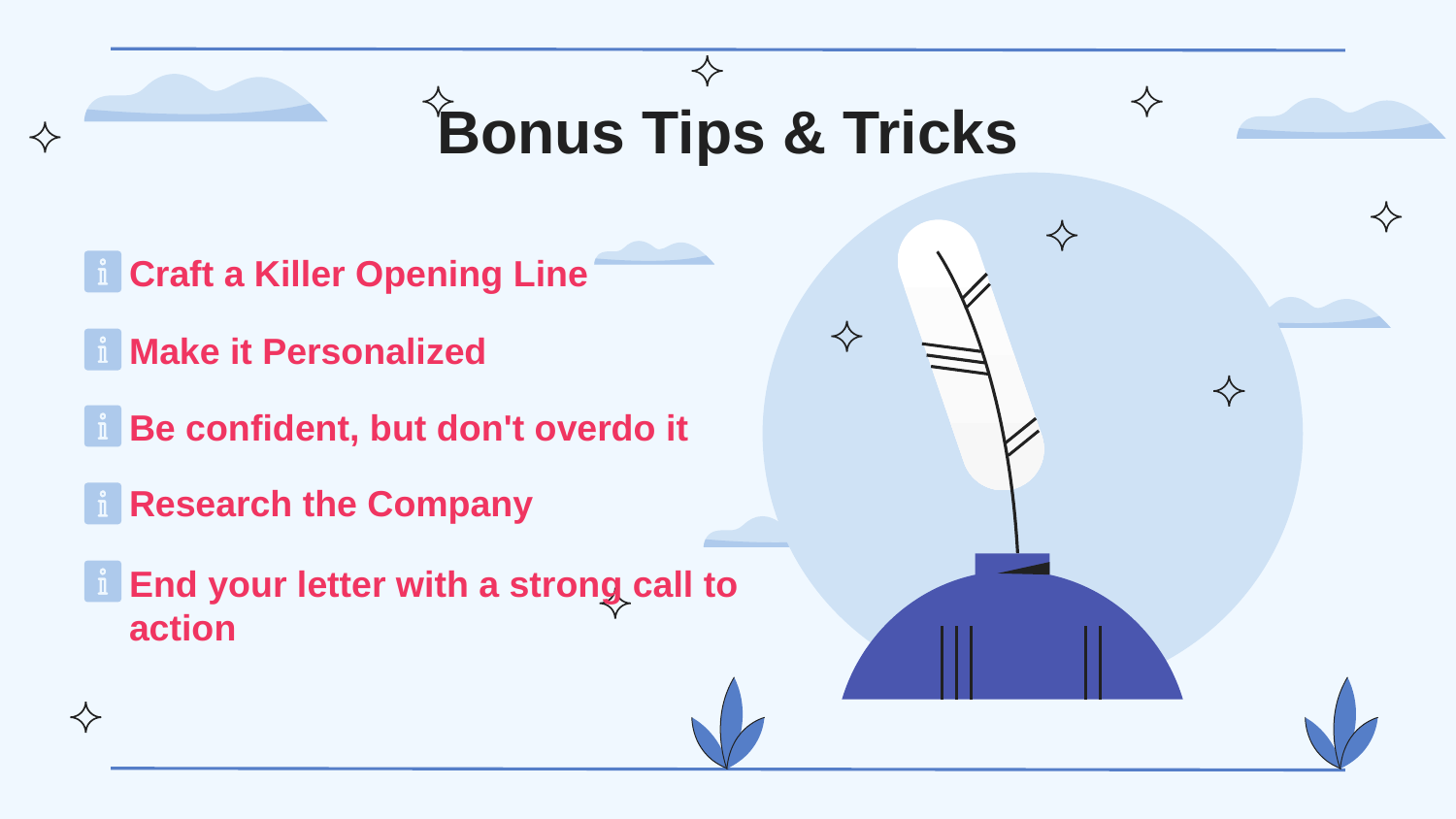

# Bonus Tips & Tricks

Craft a Killer Opening Line

Make it Personalized

Be confident, but don't overdo it

Research the Company

End your letter with a strong call to action